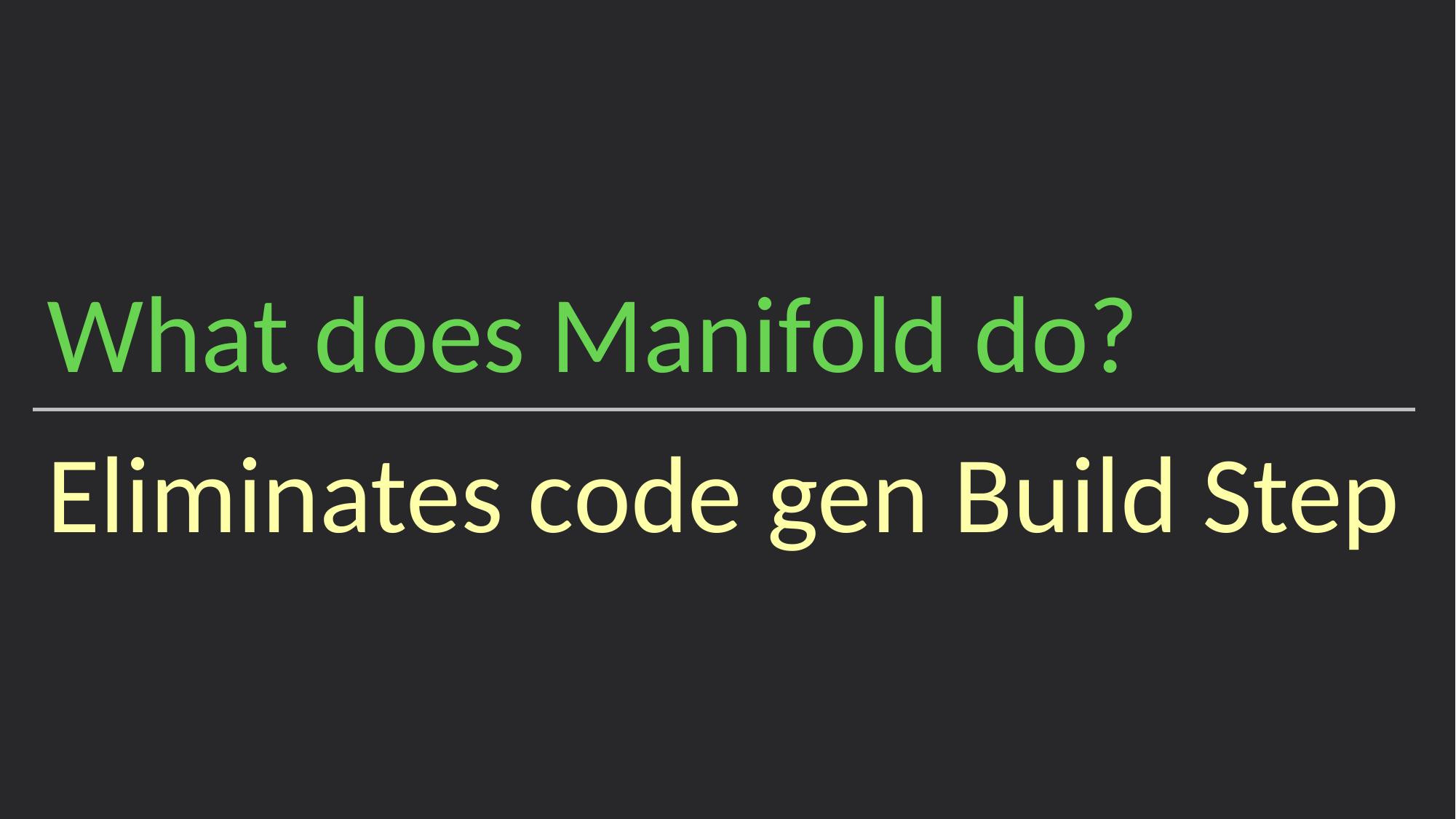

What does Manifold do?
Eliminates code gen Build Step